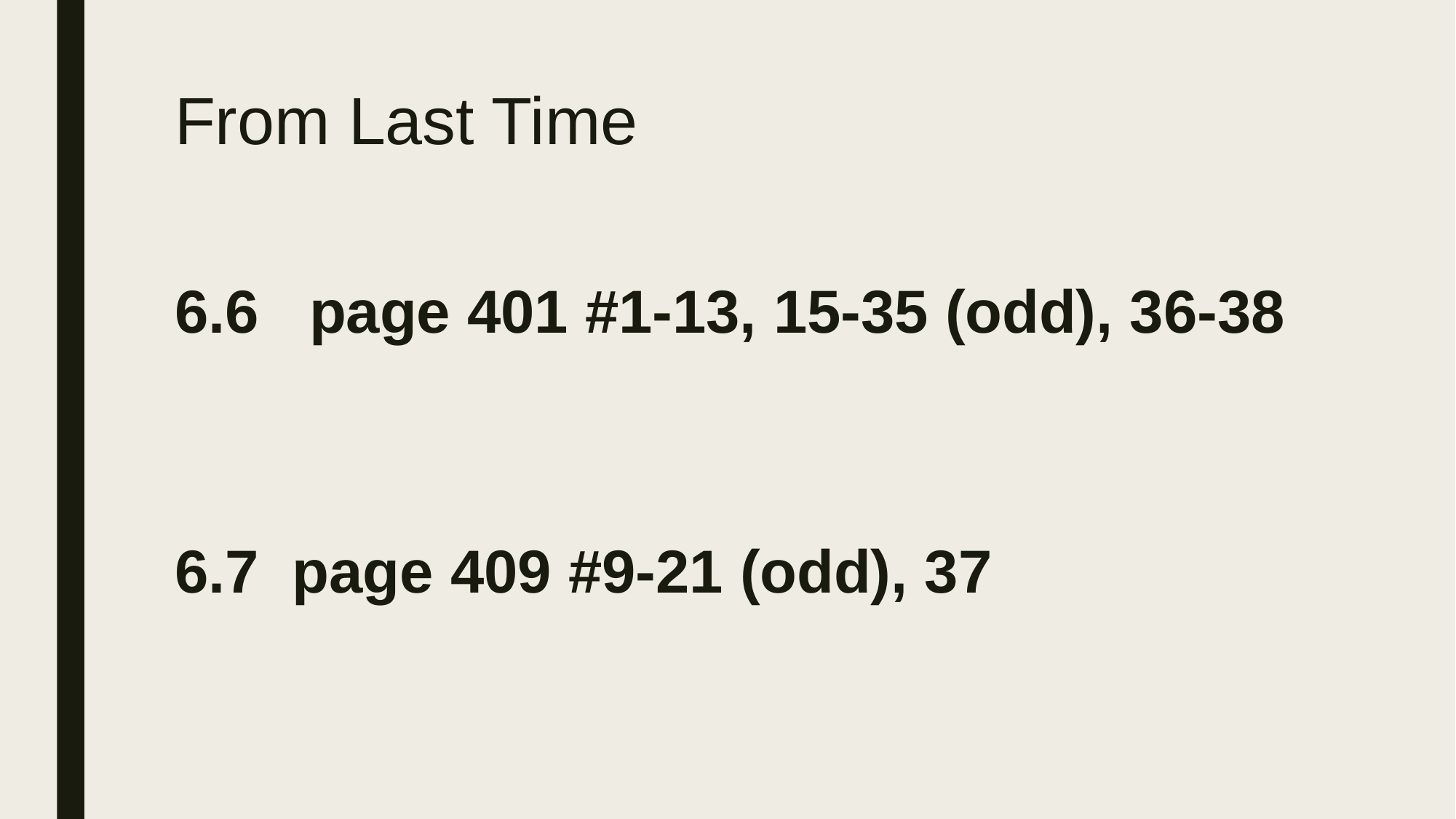

# From Last Time
6.6   page 401 #1-13, 15-35 (odd), 36-38

6.7  page 409 #9-21 (odd), 37